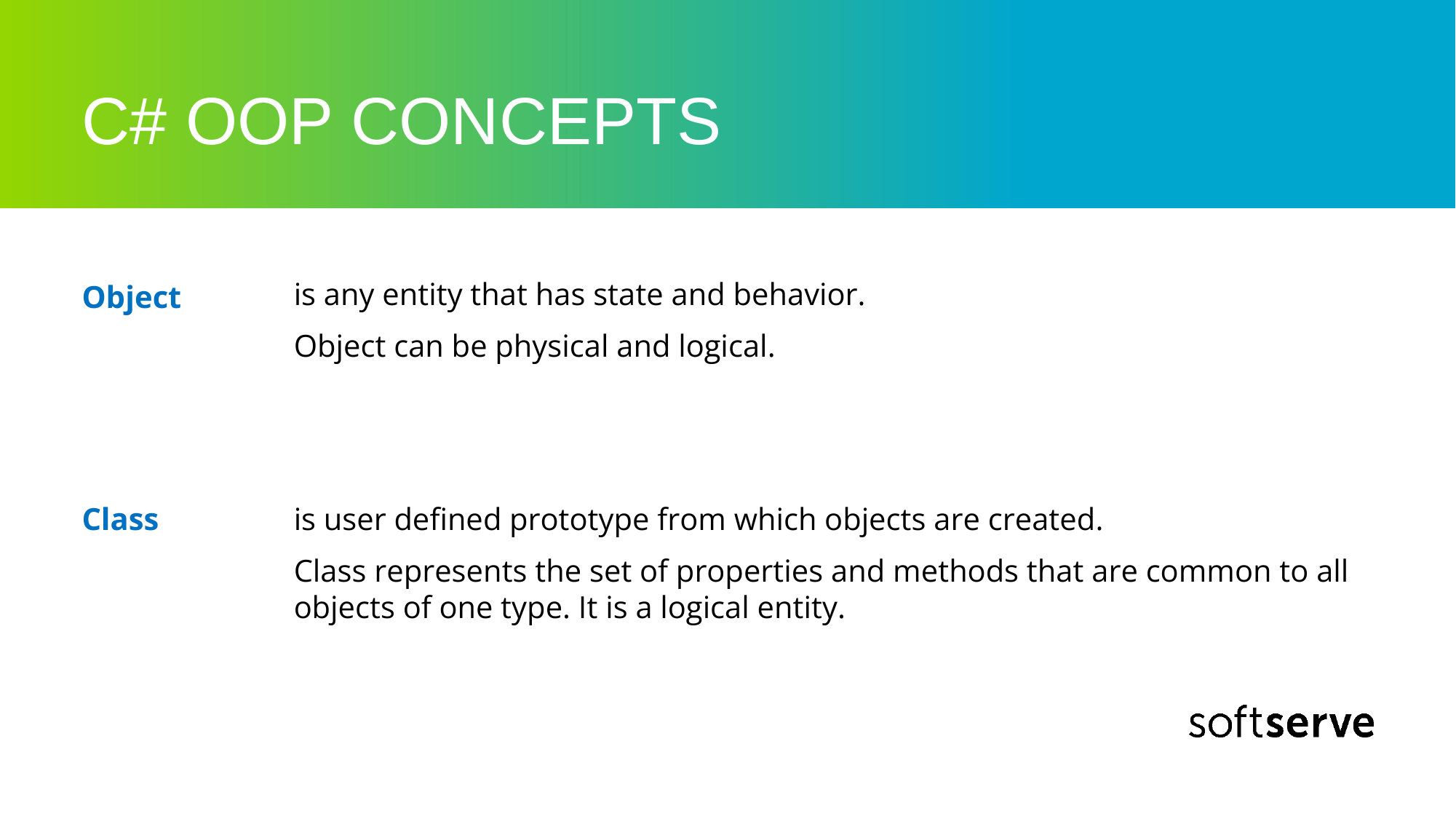

# C# OOP CONCEPTS
is any entity that has state and behavior.
Object can be physical and logical.

Object
Class
is user defined prototype from which objects are created.
Class represents the set of properties and methods that are common to all objects of one type. It is a logical entity.